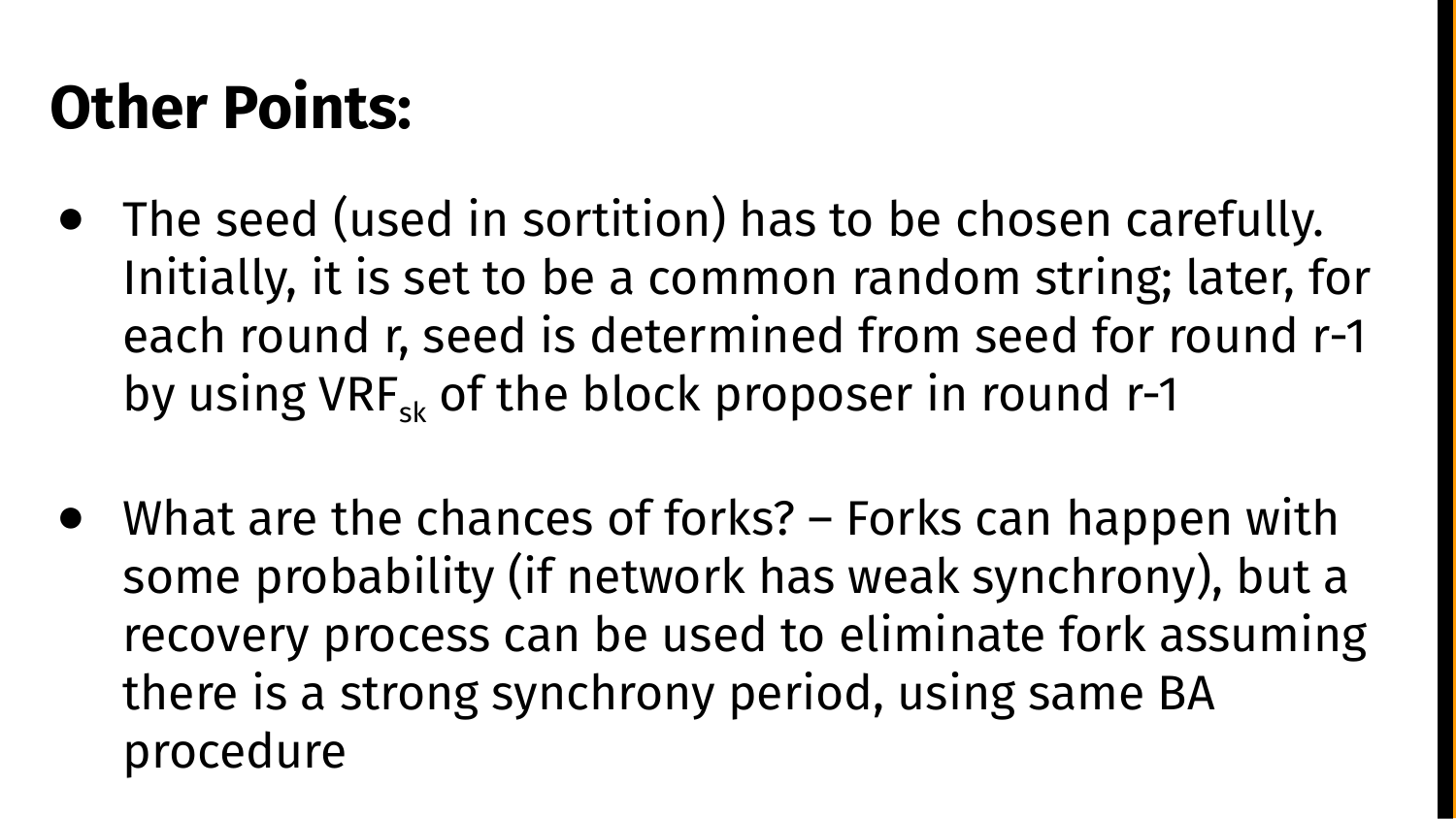

# Other Points:
The seed (used in sortition) has to be chosen carefully. Initially, it is set to be a common random string; later, for each round r, seed is determined from seed for round r-1 by using VRFsk of the block proposer in round r-1

What are the chances of forks? – Forks can happen with some probability (if network has weak synchrony), but a recovery process can be used to eliminate fork assuming there is a strong synchrony period, using same BA procedure